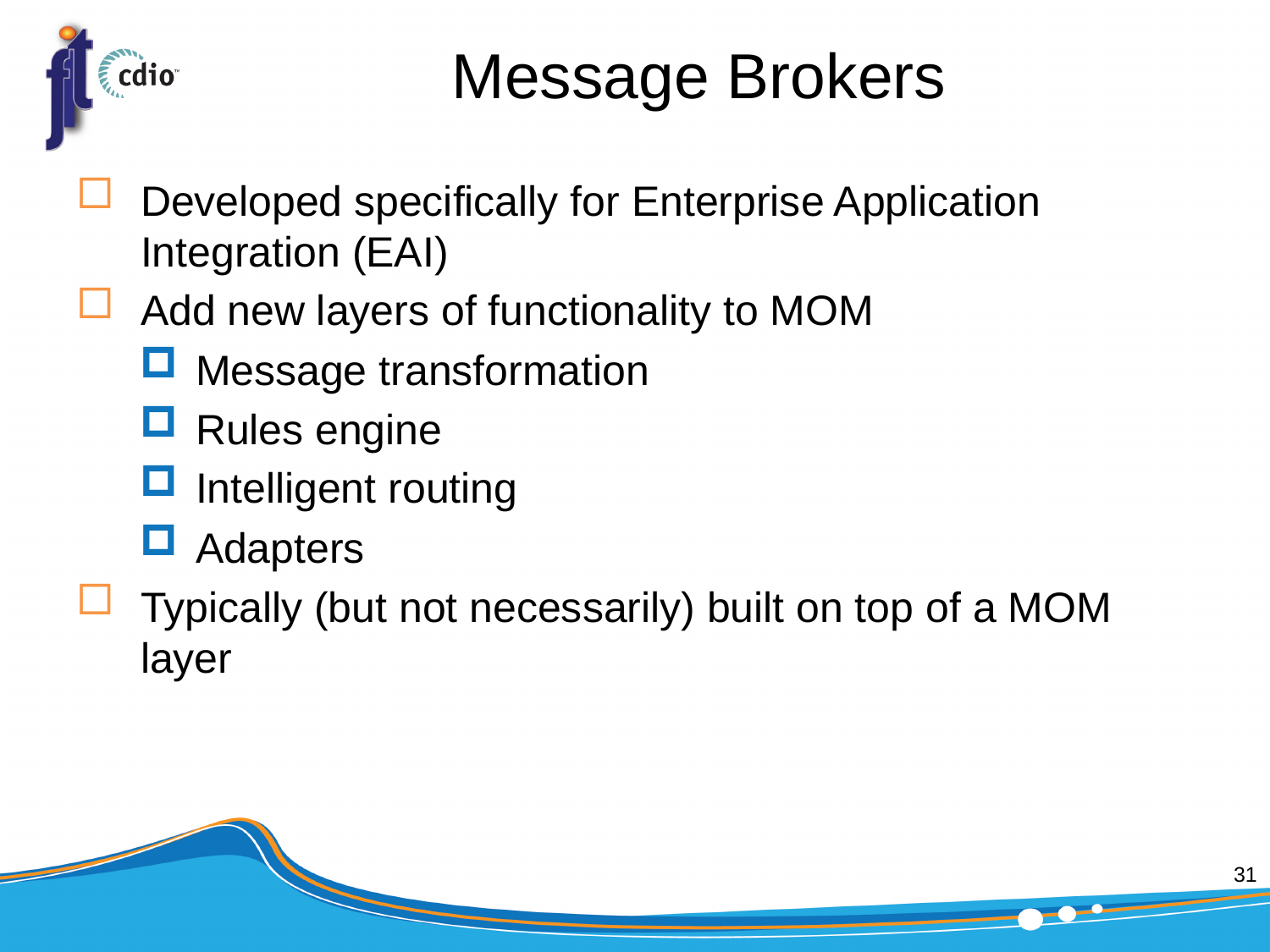

# Message Brokers
Developed specifically for Enterprise Application Integration (EAI)
Add new layers of functionality to MOM
Message transformation
Rules engine
Intelligent routing
Adapters
Typically (but not necessarily) built on top of a MOM layer
31